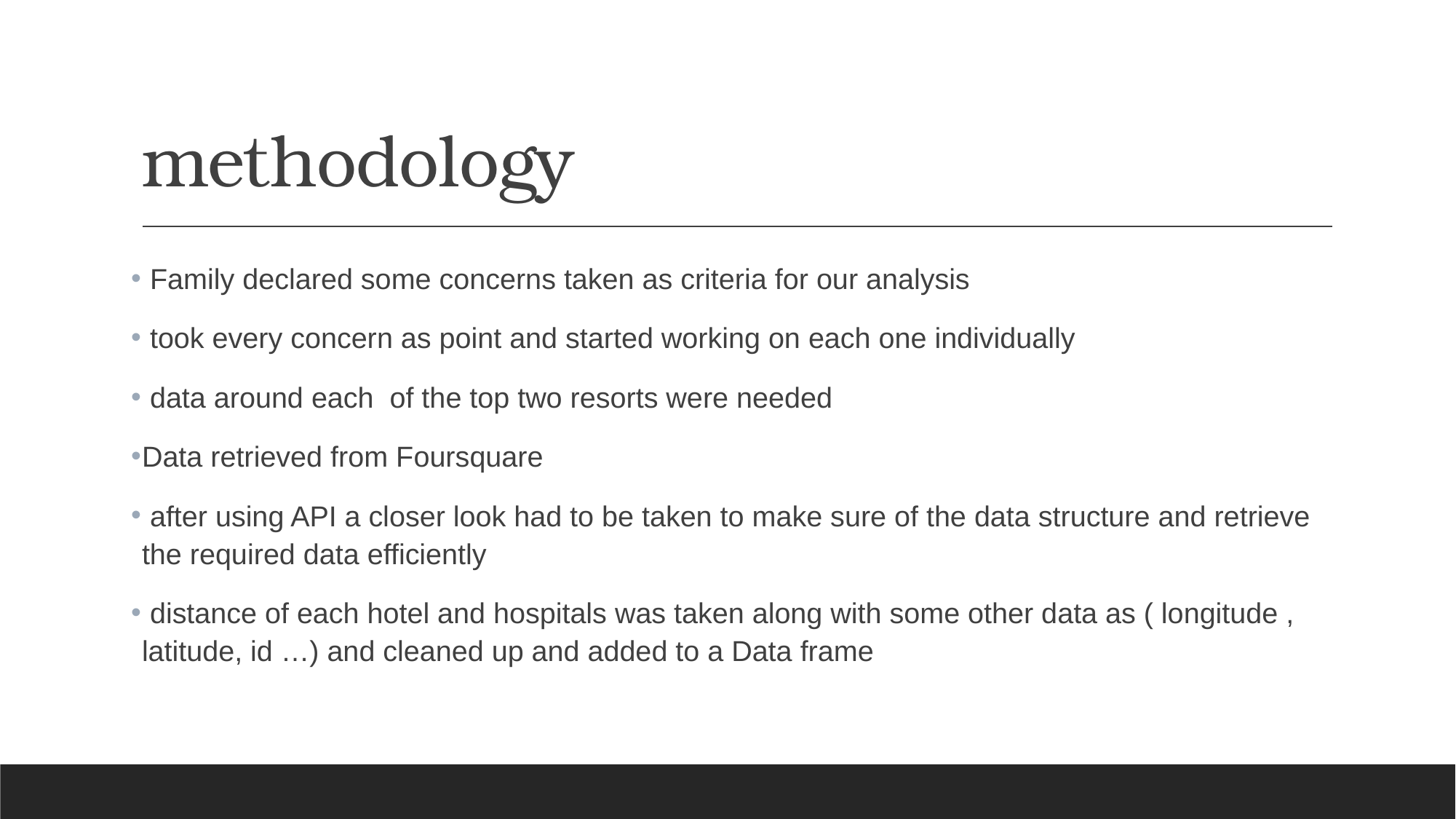

# methodology
 Family declared some concerns taken as criteria for our analysis
 took every concern as point and started working on each one individually
 data around each  of the top two resorts were needed
Data retrieved from Foursquare
 after using API a closer look had to be taken to make sure of the data structure and retrieve the required data efficiently
 distance of each hotel and hospitals was taken along with some other data as ( longitude , latitude, id …) and cleaned up and added to a Data frame